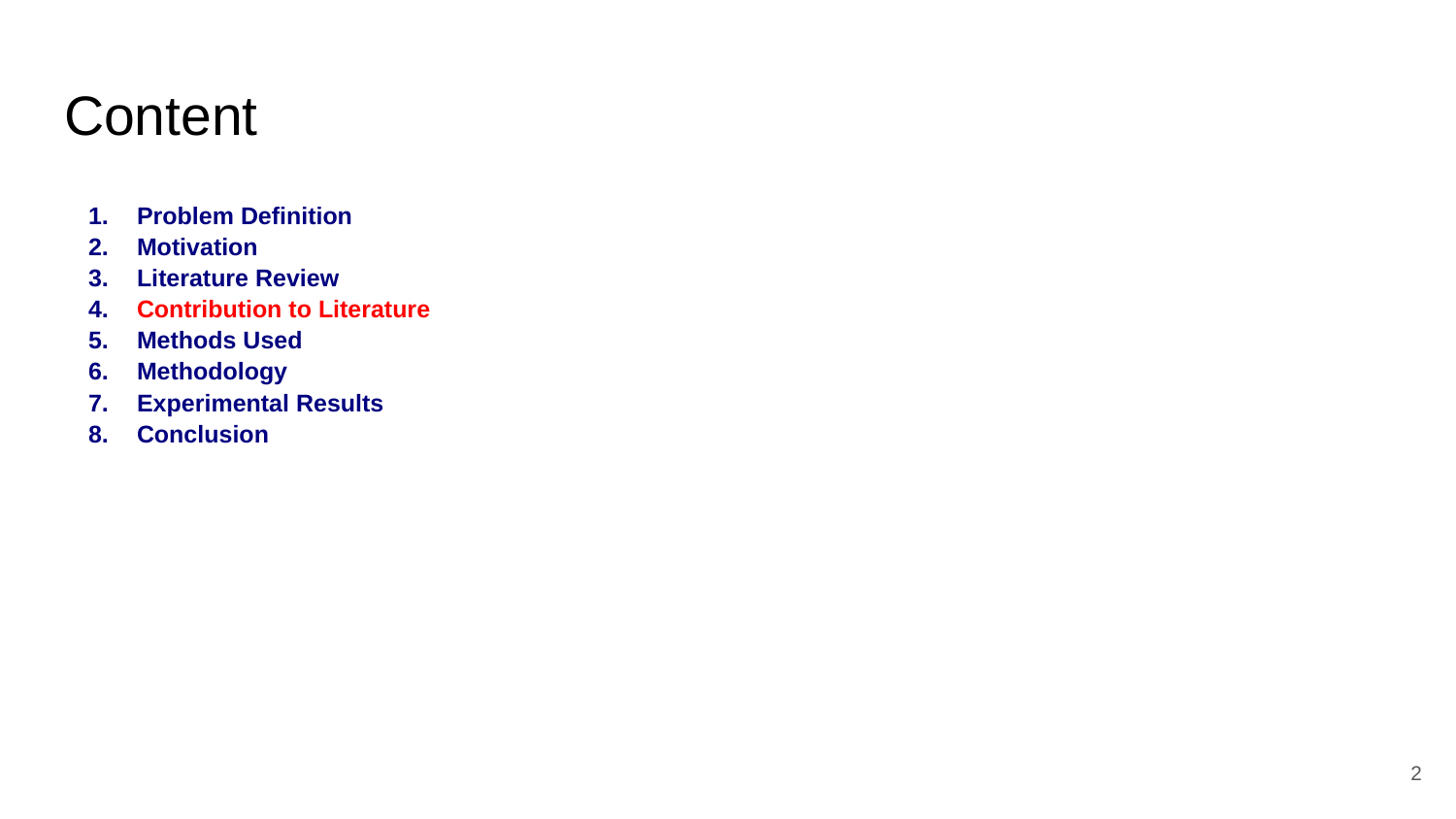

# Content
Problem Definition
Motivation
Literature Review
Contribution to Literature
Methods Used
Methodology
Experimental Results
Conclusion

2